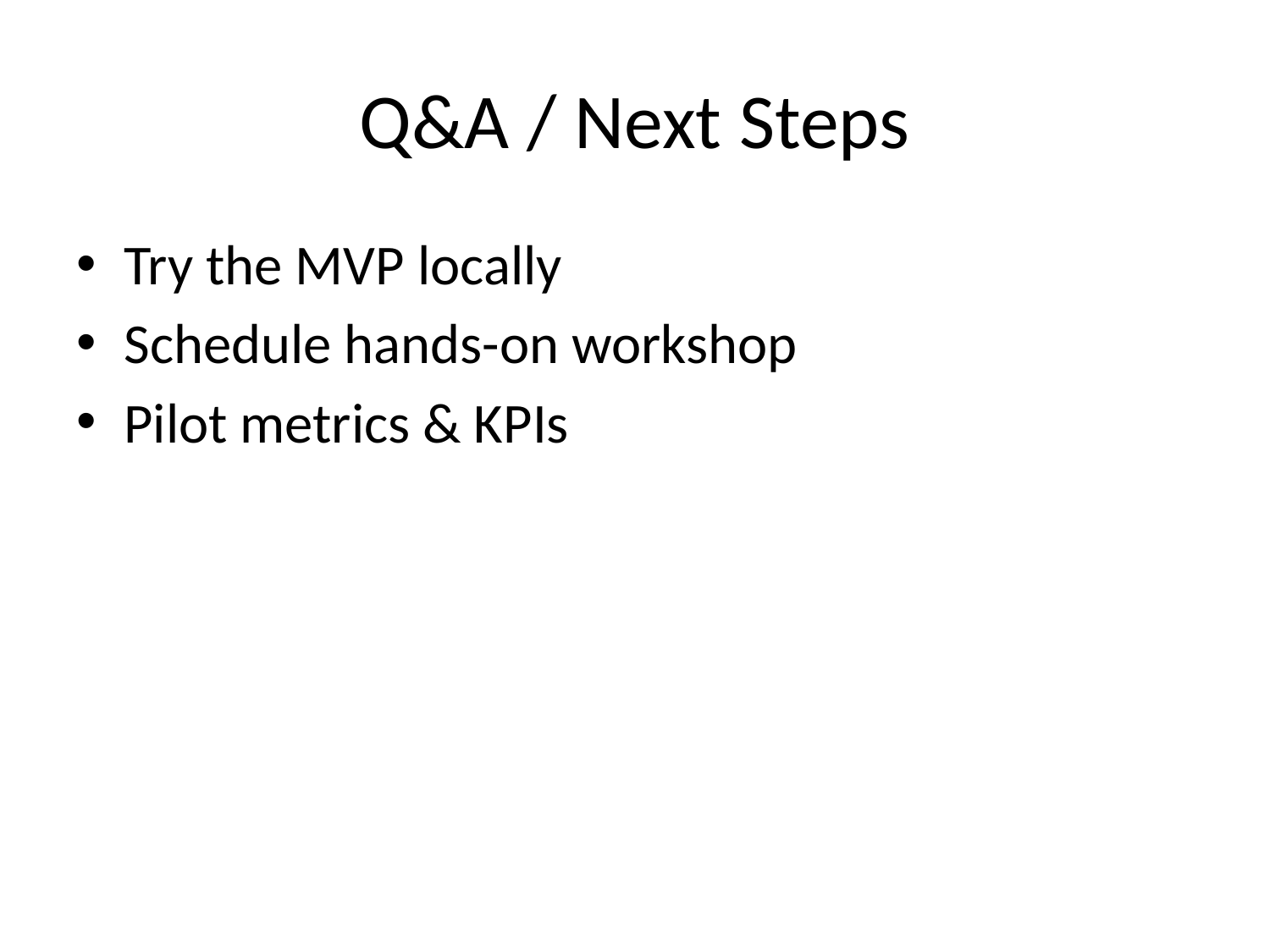

# Q&A / Next Steps
Try the MVP locally
Schedule hands-on workshop
Pilot metrics & KPIs